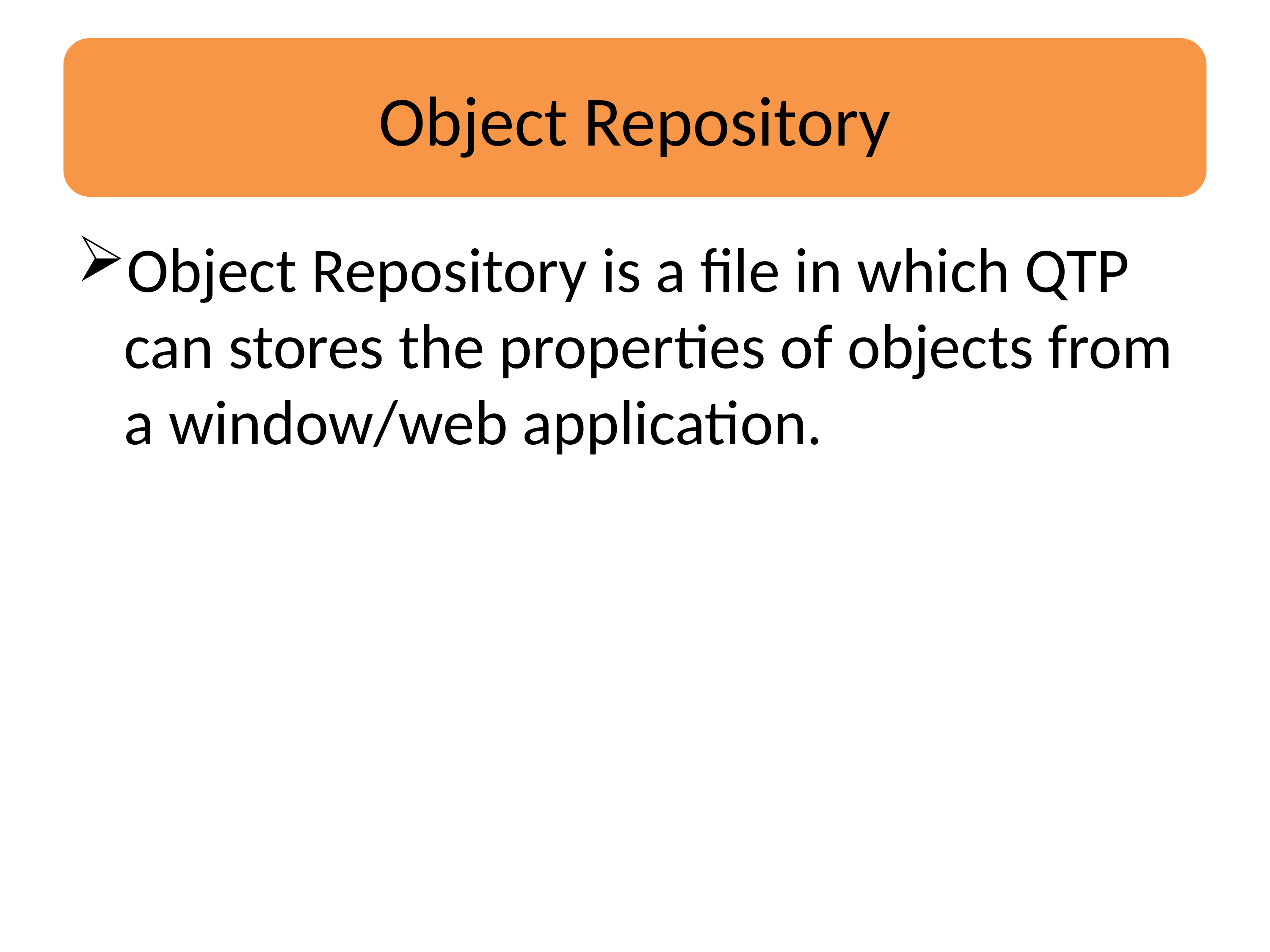

Object Repository
Object Repository is a file in which QTP can stores the properties of objects from a window/web application.